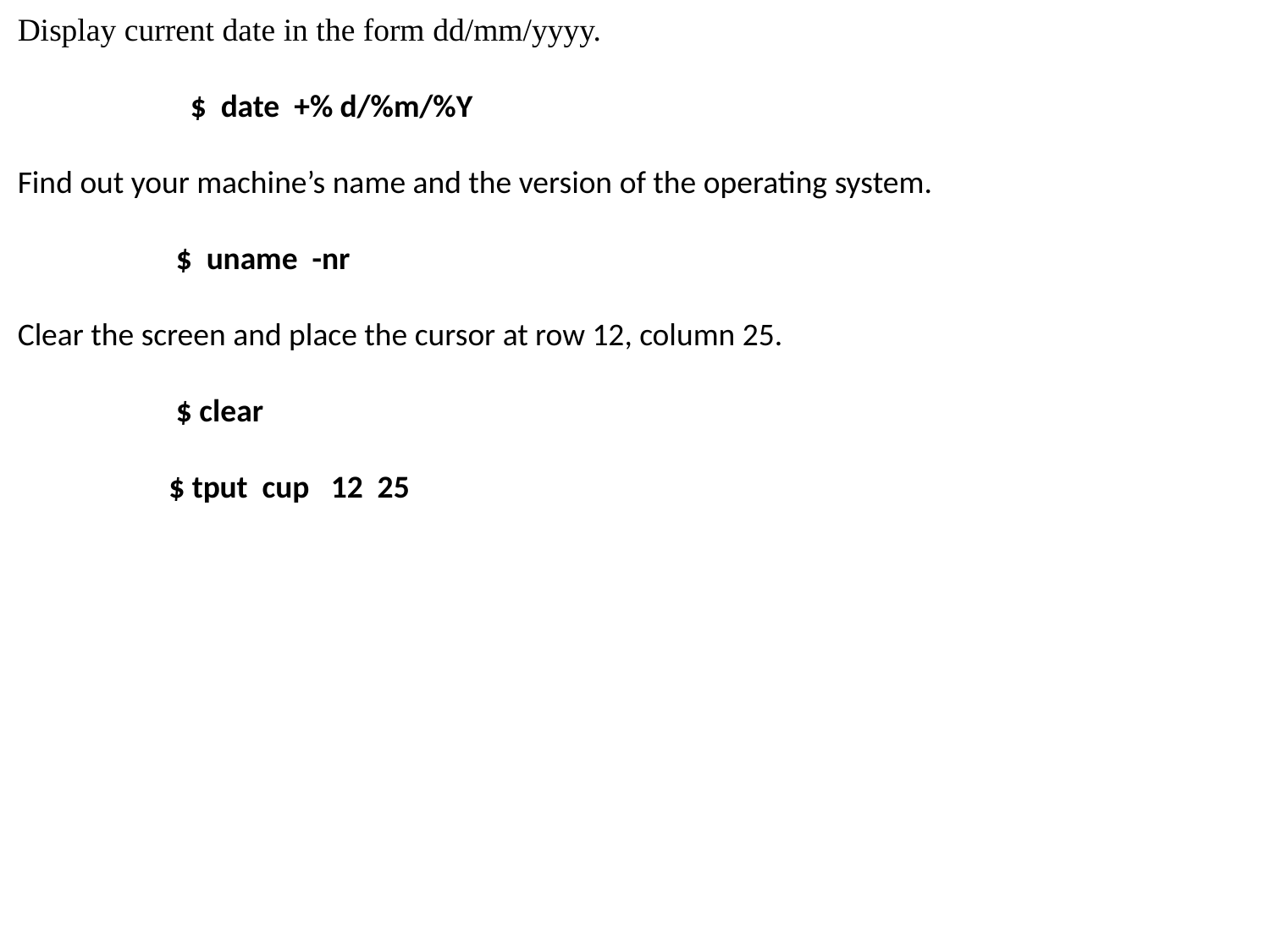

Display current date in the form dd/mm/yyyy.

                        $  date  +% d/%m/%Y

Find out your machine’s name and the version of the operating system.

                      $  uname  -nr

Clear the screen and place the cursor at row 12, column 25.

                      $ clear

                     $ tput  cup   12  25